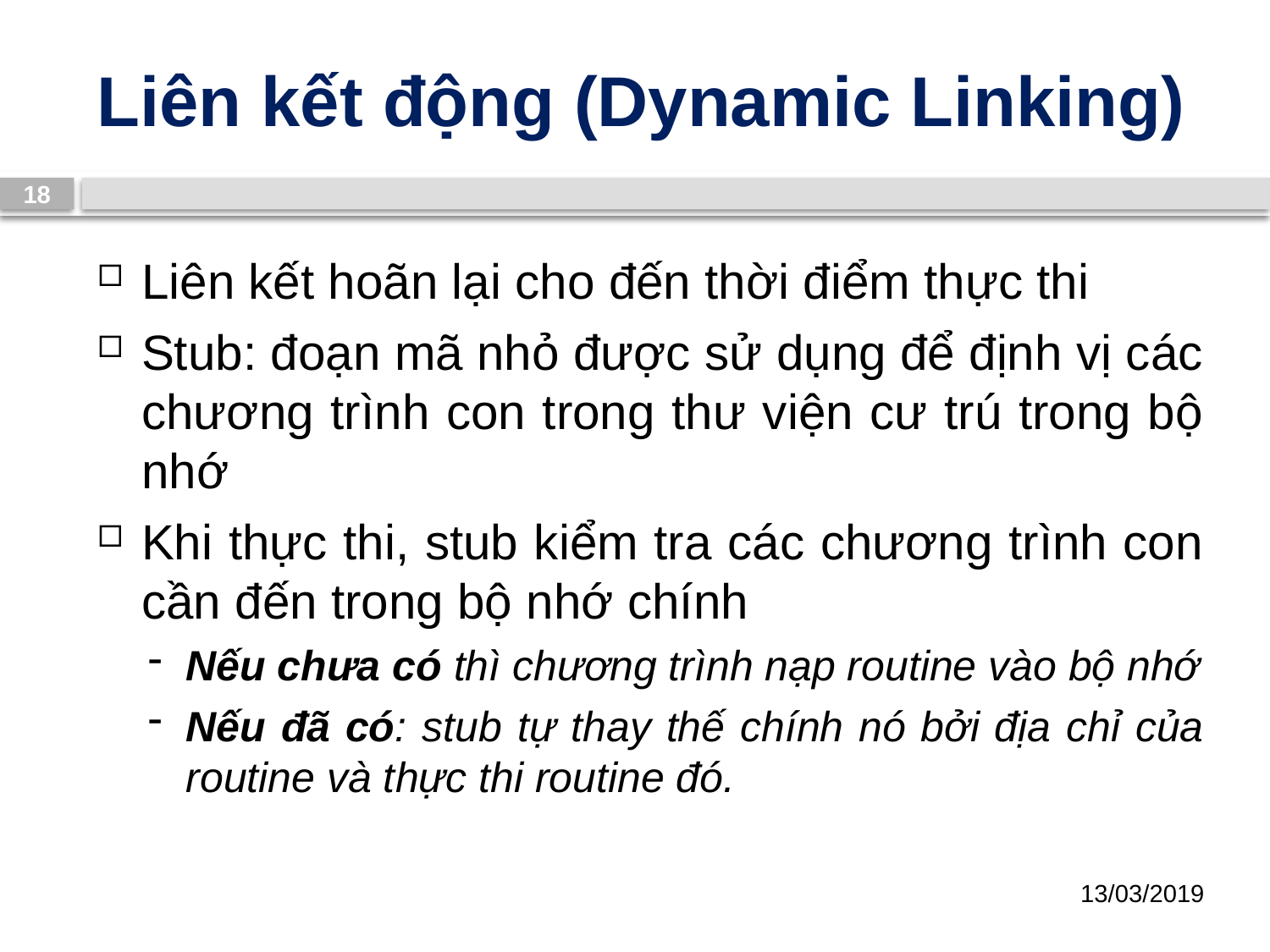

# Liên kết động (Dynamic Linking)
18
Liên kết hoãn lại cho đến thời điểm thực thi
Stub: đoạn mã nhỏ được sử dụng để định vị các chương trình con trong thư viện cư trú trong bộ nhớ
Khi thực thi, stub kiểm tra các chương trình con cần đến trong bộ nhớ chính
Nếu chưa có thì chương trình nạp routine vào bộ nhớ
Nếu đã có: stub tự thay thế chính nó bởi địa chỉ của routine và thực thi routine đó.

13/03/2019